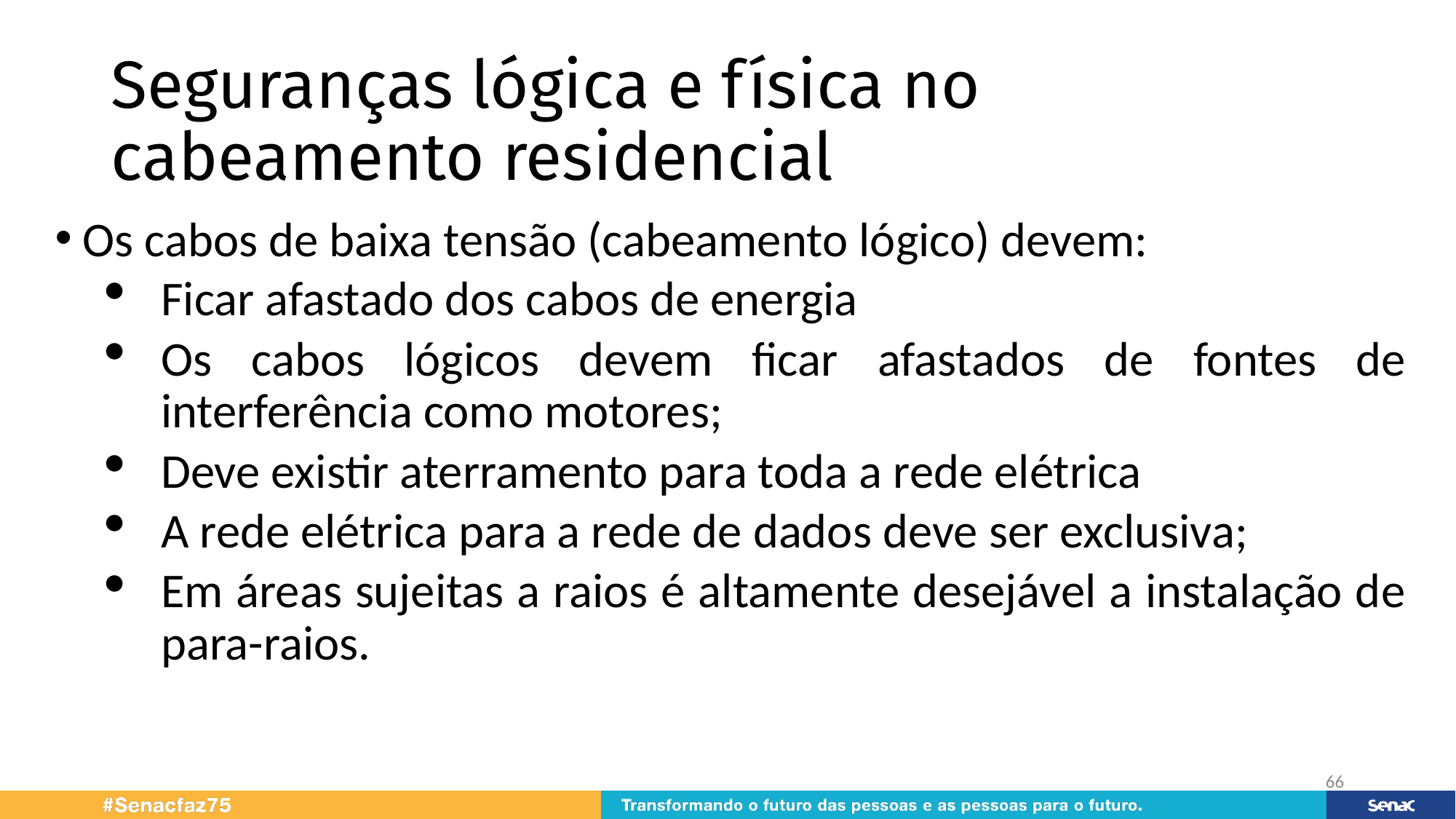

# Seguranças lógica e física no cabeamento residencial
Os cabos de baixa tensão (cabeamento lógico) devem:
Ficar afastado dos cabos de energia
Os cabos lógicos devem ficar afastados de fontes de interferência como motores;
Deve existir aterramento para toda a rede elétrica
A rede elétrica para a rede de dados deve ser exclusiva;
Em áreas sujeitas a raios é altamente desejável a instalação de para-raios.

66